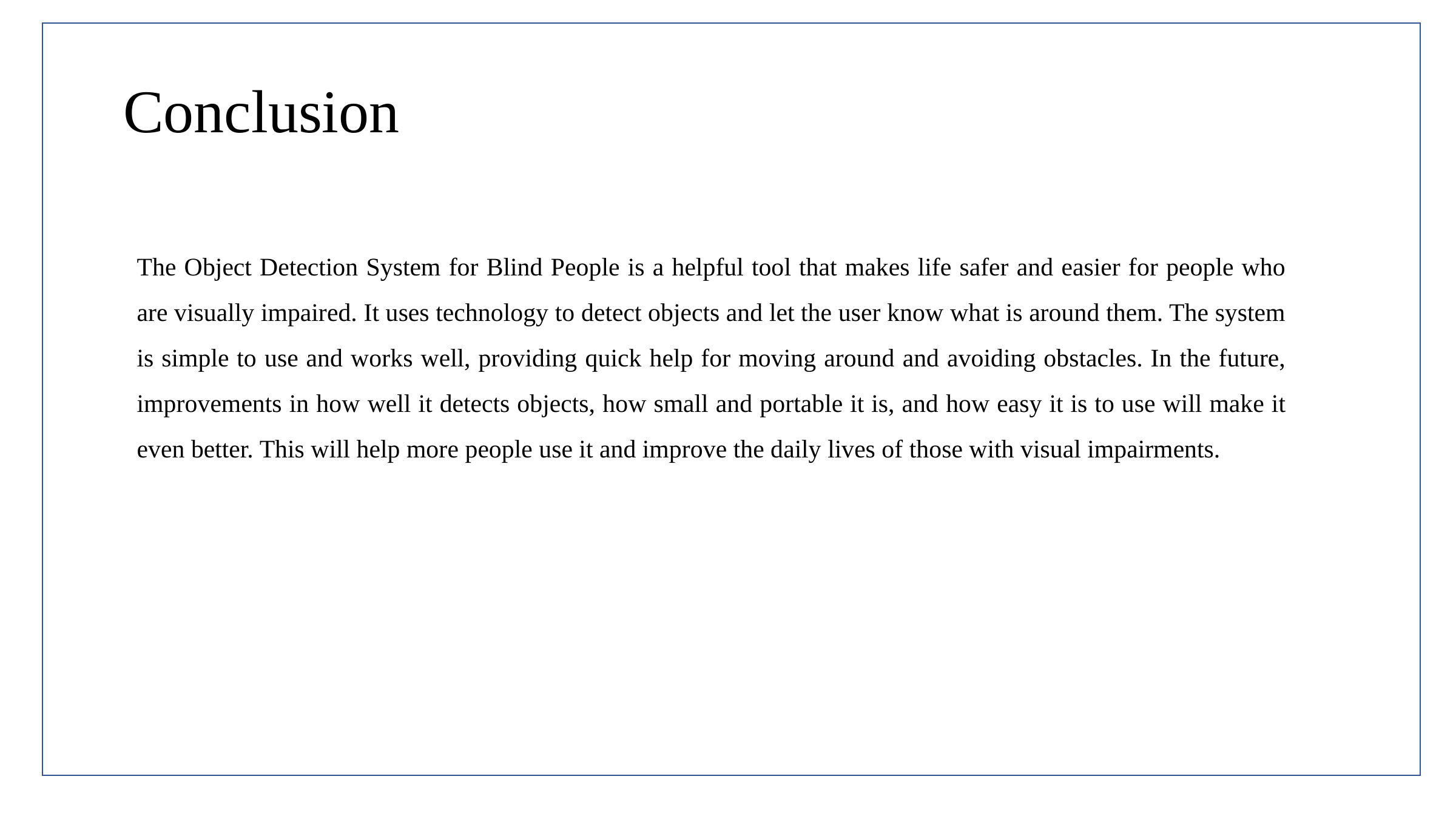

Conclusion
The Object Detection System for Blind People is a helpful tool that makes life safer and easier for people who are visually impaired. It uses technology to detect objects and let the user know what is around them. The system is simple to use and works well, providing quick help for moving around and avoiding obstacles. In the future, improvements in how well it detects objects, how small and portable it is, and how easy it is to use will make it even better. This will help more people use it and improve the daily lives of those with visual impairments.